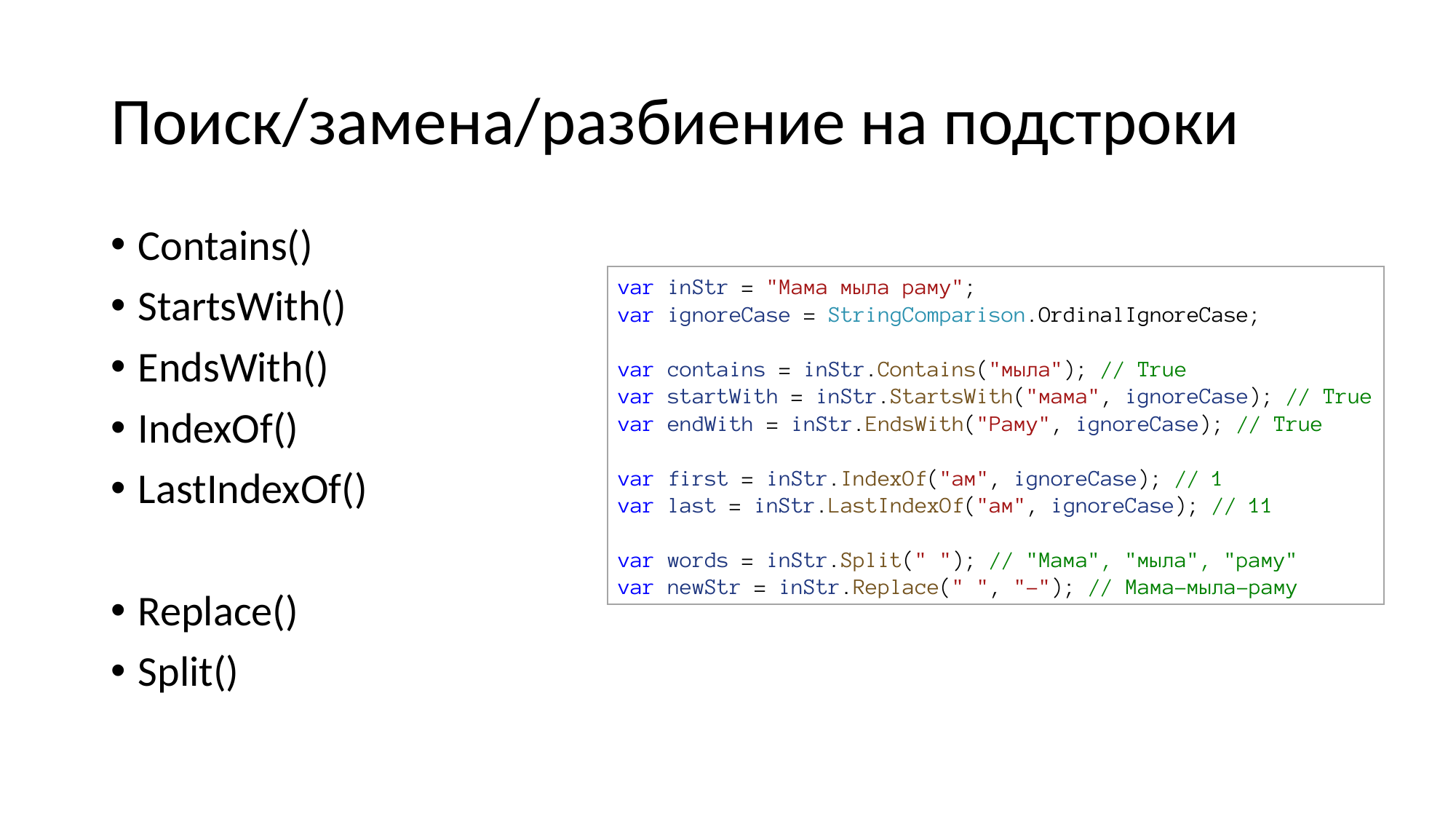

# Поиск/замена/разбиение на подстроки
Contains()
StartsWith()
EndsWith()
IndexOf()
LastIndexOf()

Replace()
Split()
var inStr = "Мама мыла раму";
var ignoreCase = StringComparison.OrdinalIgnoreCase;
var contains = inStr.Contains("мыла"); // True
var startWith = inStr.StartsWith("мама", ignoreCase); // True
var endWith = inStr.EndsWith("Раму", ignoreCase); // True
var first = inStr.IndexOf("ам", ignoreCase); // 1
var last = inStr.LastIndexOf("ам", ignoreCase); // 11
var words = inStr.Split(" "); // "Мама", "мыла", "раму"
var newStr = inStr.Replace(" ", "-"); // Мама-мыла-раму